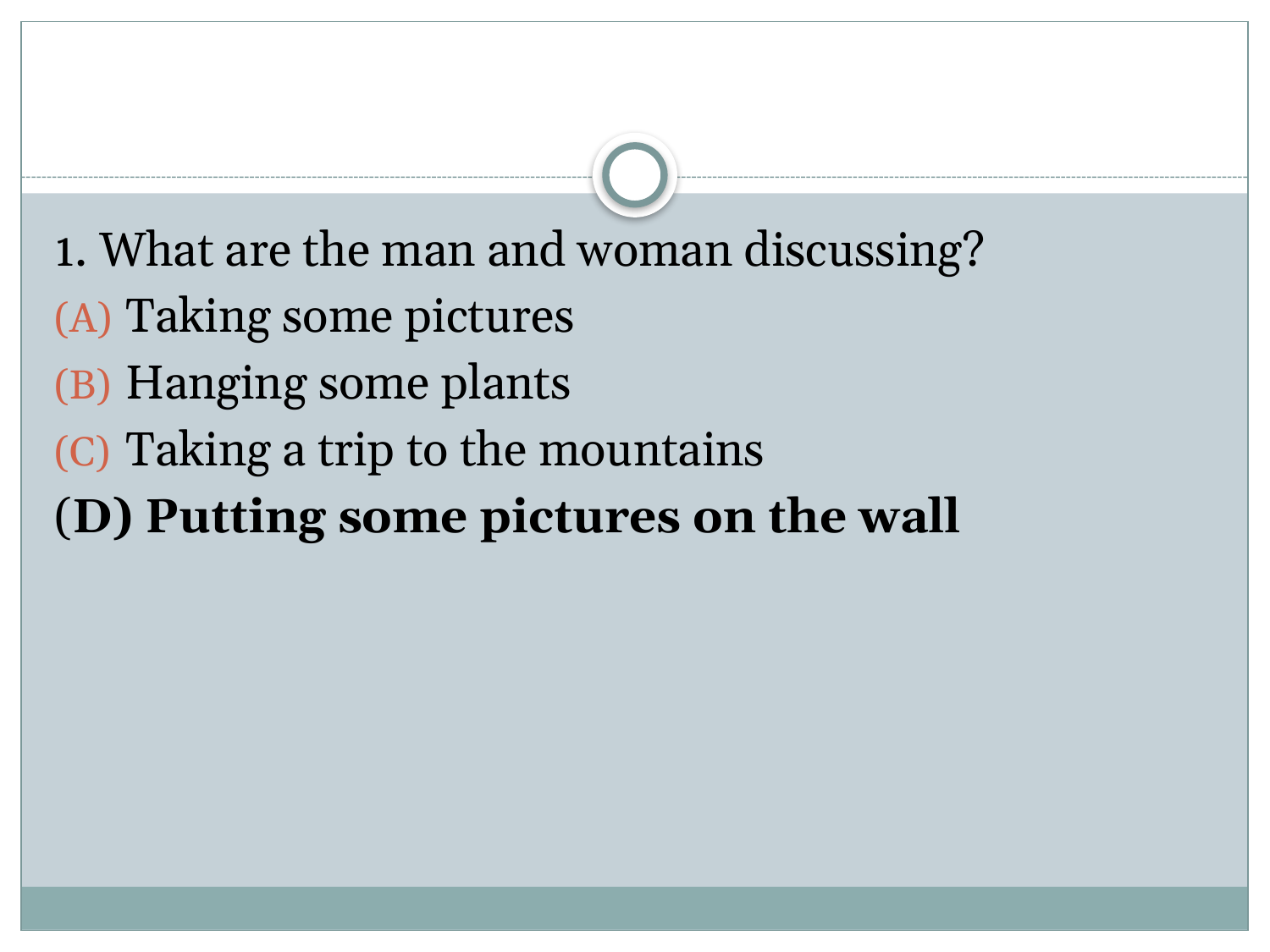

#
1. What are the man and woman discussing?
Taking some pictures
Hanging some plants
Taking a trip to the mountains
(D) Putting some pictures on the wall